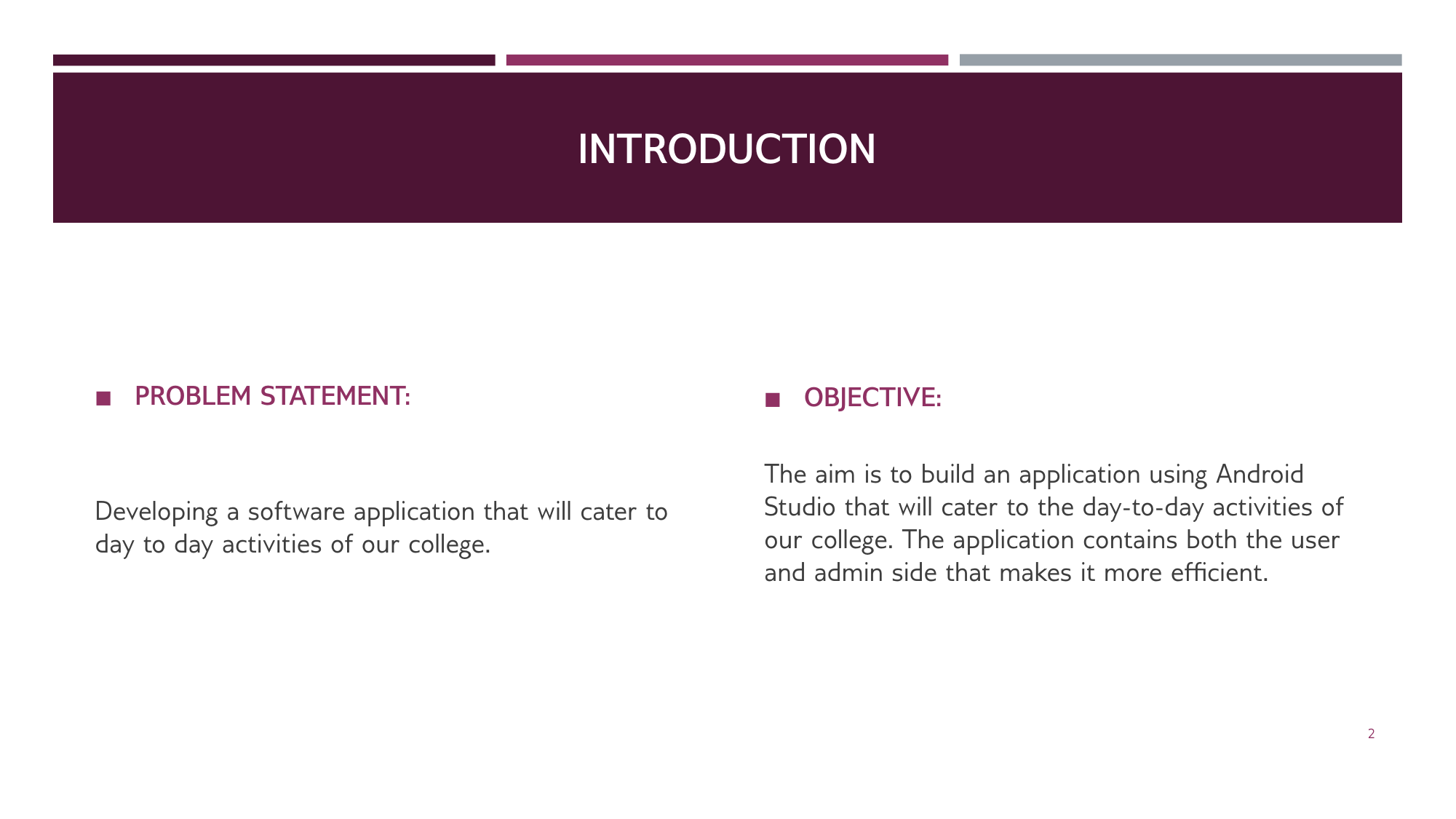

# INTRODUCTION
PROBLEM STATEMENT:

Developing a software application that will cater to day to day activities of our college.
OBJECTIVE:

The aim is to build an application using Android Studio that will cater to the day-to-day activities of our college. The application contains both the user and admin side that makes it more efficient.
2